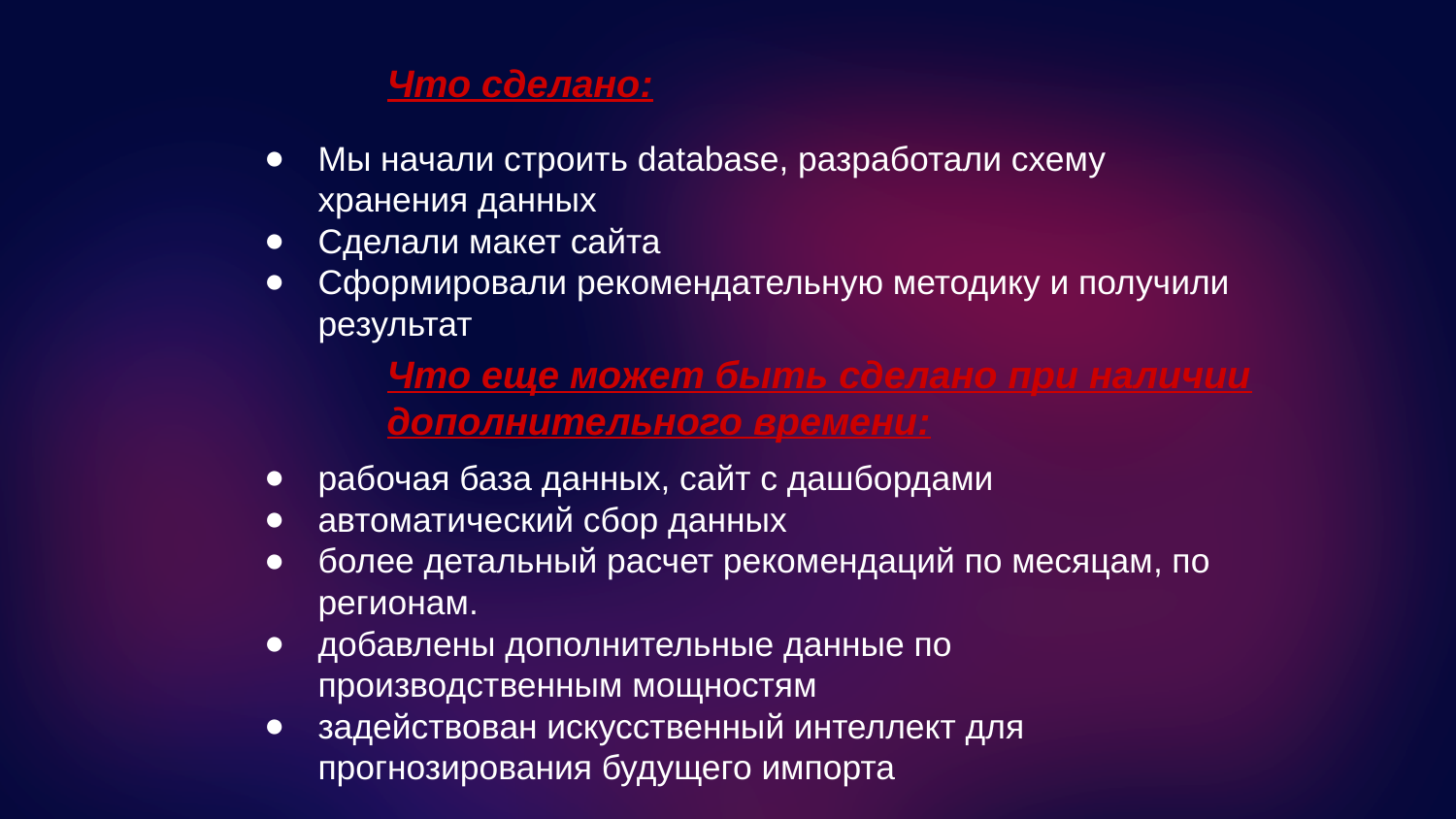

Что сделано:
Мы начали строить database, разработали схему хранения данных
Сделали макет сайта
Сформировали рекомендательную методику и получили результат

Что еще может быть сделано при наличии дополнительного времени:
рабочая база данных, сайт с дашбордами
автоматический сбор данных
более детальный расчет рекомендаций по месяцам, по регионам.
добавлены дополнительные данные по производственным мощностям
задействован искусственный интеллект для прогнозирования будущего импорта